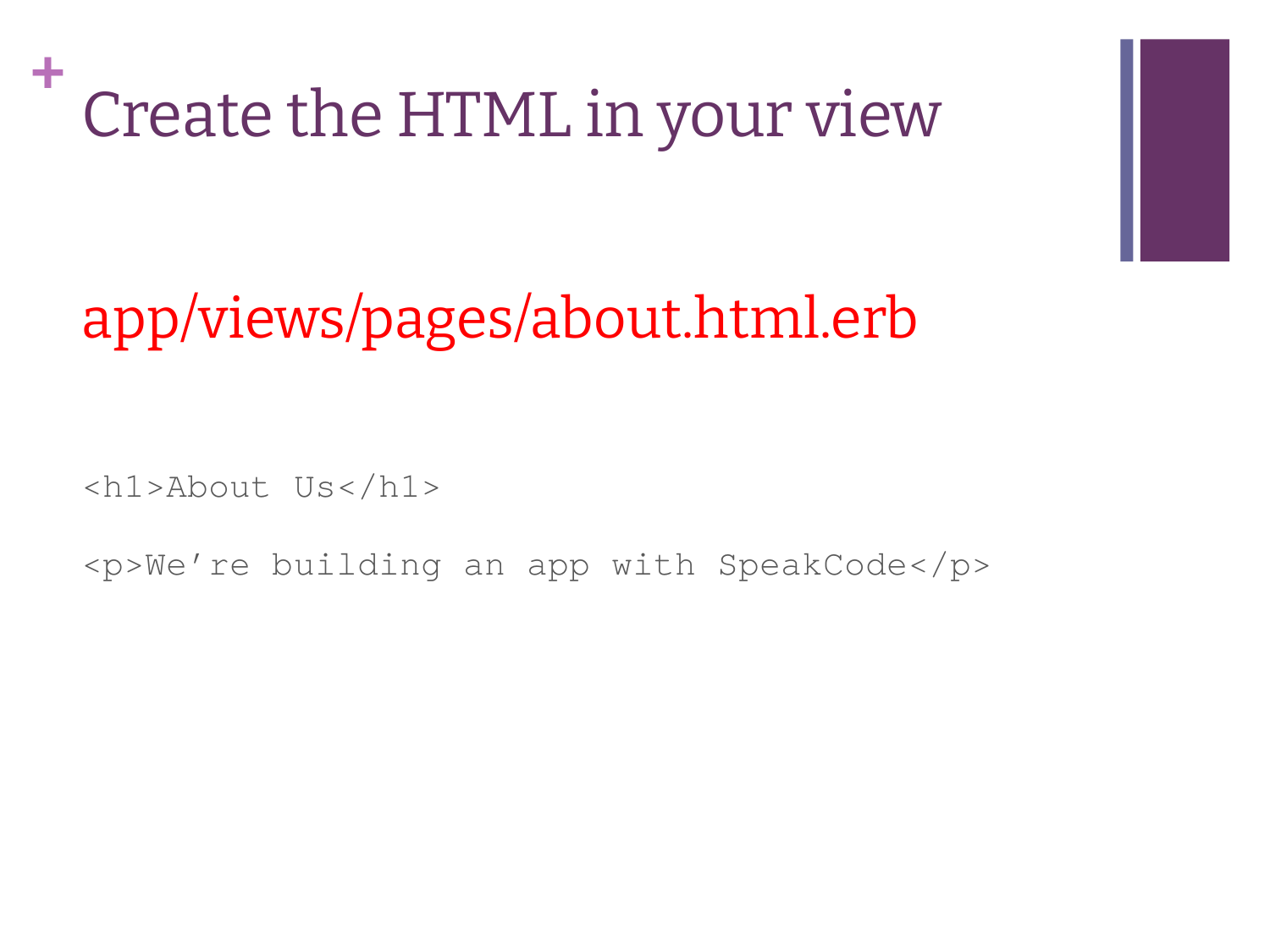

# Create the HTML in your view
app/views/pages/about.html.erb

<h1>About Us</h1>
<p>We’re building an app with SpeakCode</p>